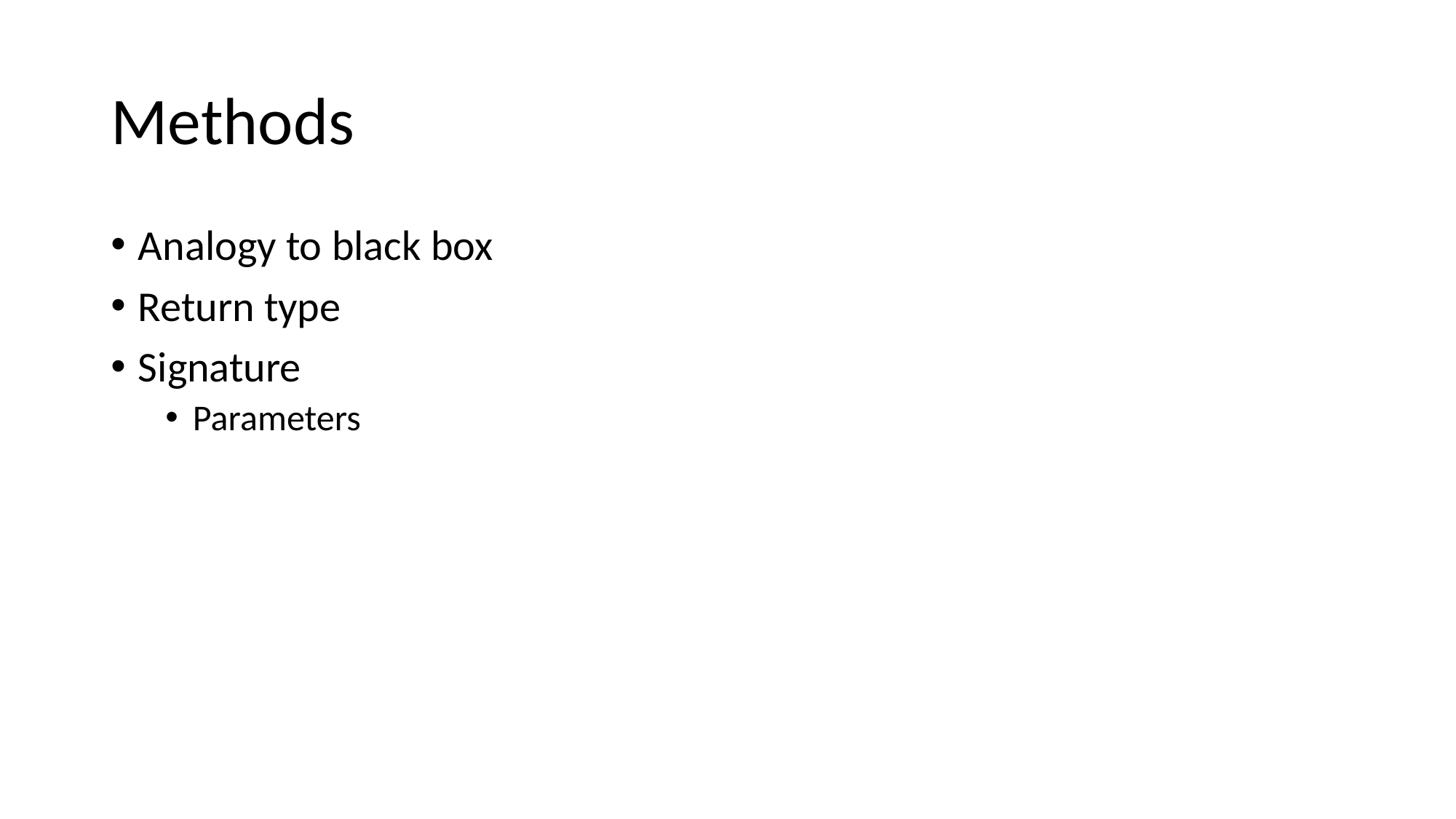

# Methods
Analogy to black box
Return type
Signature
Parameters